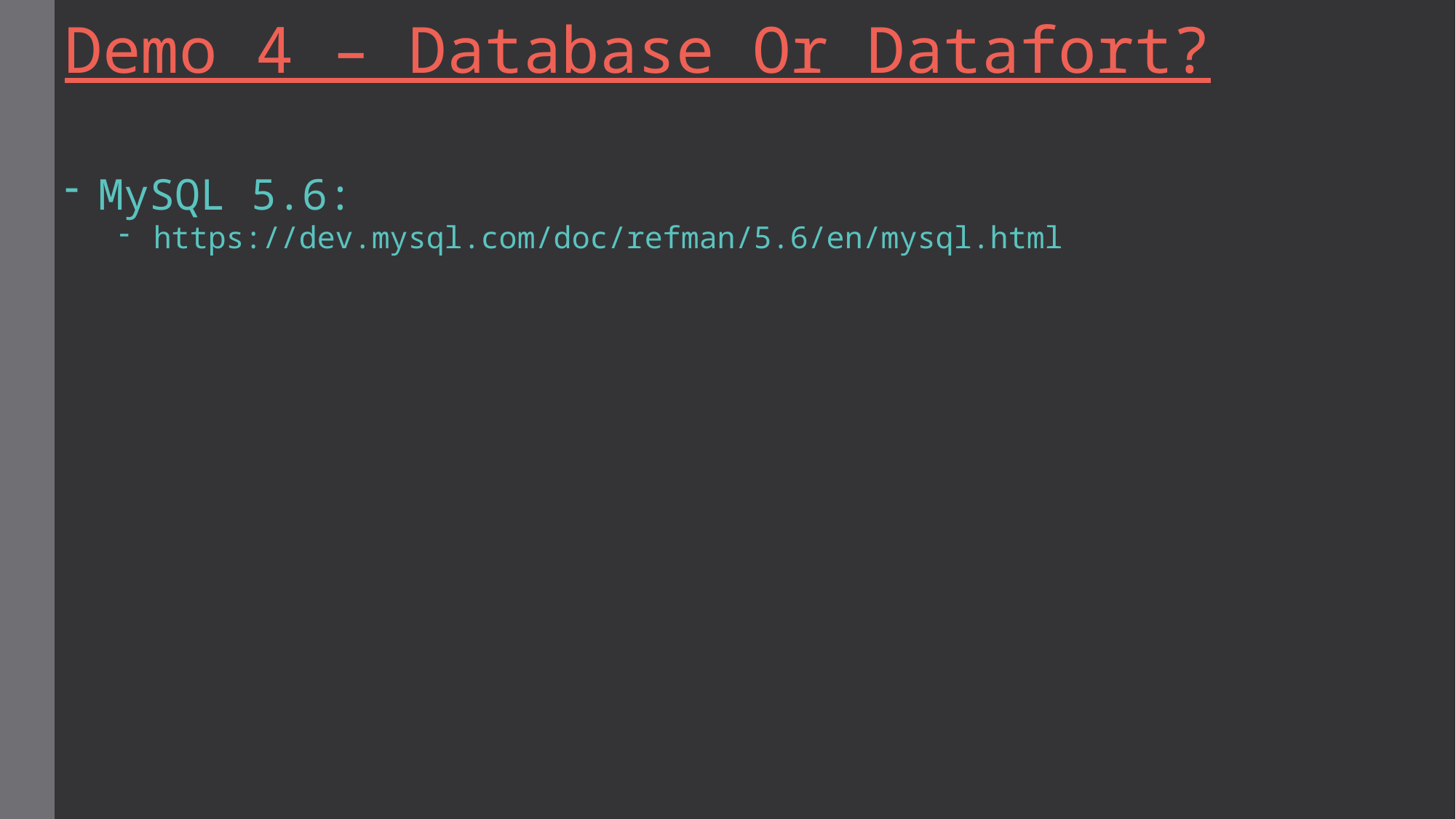

Demo 4 – Database Or Datafort?
MySQL 5.6:
https://dev.mysql.com/doc/refman/5.6/en/mysql.html